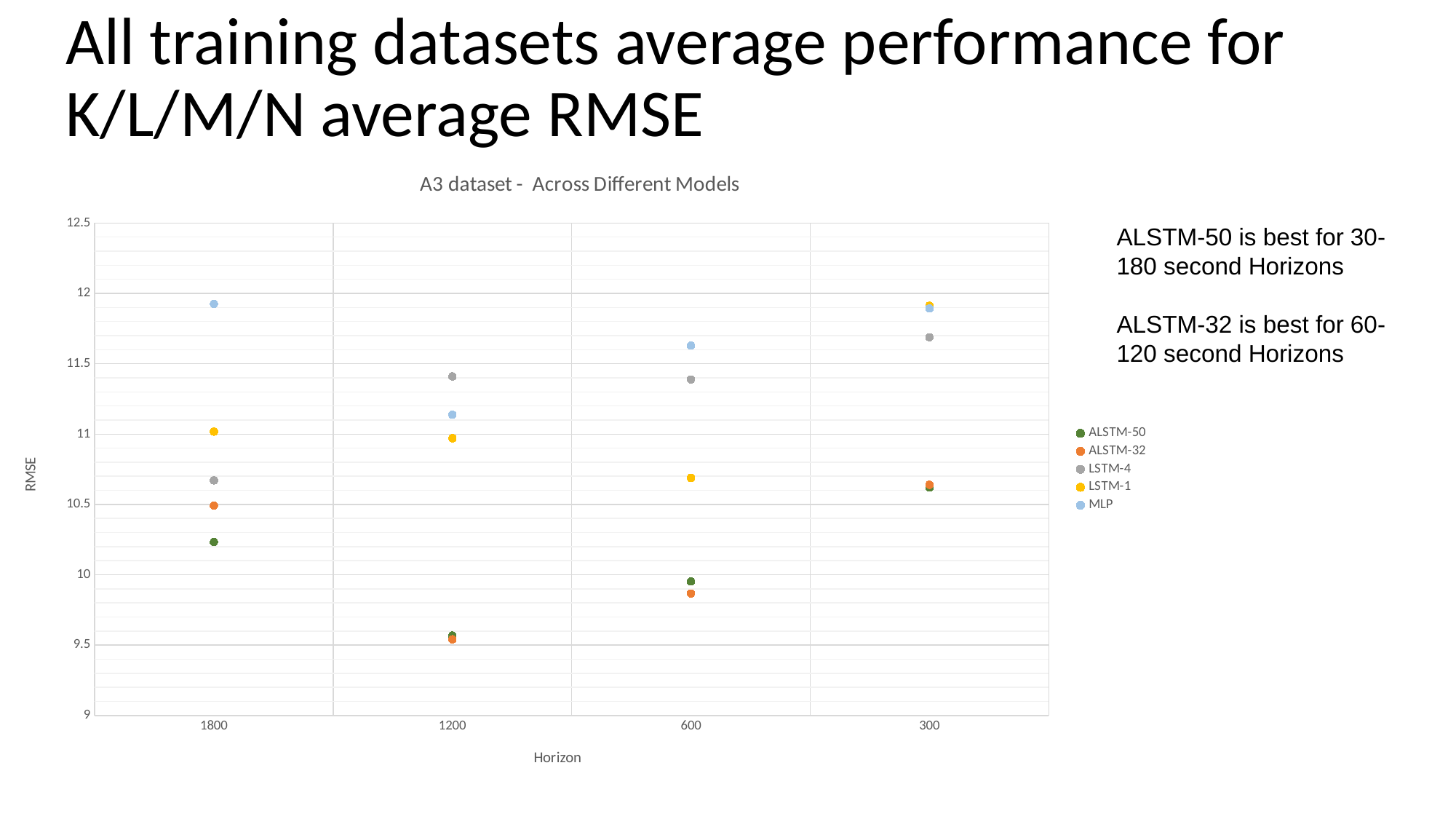

# All training datasets average performance for K/L/M/N average RMSE

### Chart: A3 dataset -  Across Different Models

| Category | ALSTM-50 | ALSTM-32 | LSTM-4 | LSTM-1 | MLP |
|---|---|---|---|---|---|
| 1800 | 10.232500000000002 | 10.49125 | 10.67088839775 | 11.01755315275 | 11.924999999999999 |
| 1200 | 9.5675 | 9.541249999999998 | 11.409680132499998 | 10.970347660000002 | 11.1375 |
| 600 | 9.9525 | 9.866875 | 11.388310745000002 | 10.68811816 | 11.62875 |
| 300 | 10.620000000000001 | 10.639375 | 11.6881652375 | 11.9121271725 | 11.892500000000002 |
ALSTM-50 is best for 30-180 second Horizons

ALSTM-32 is best for 60-120 second Horizons